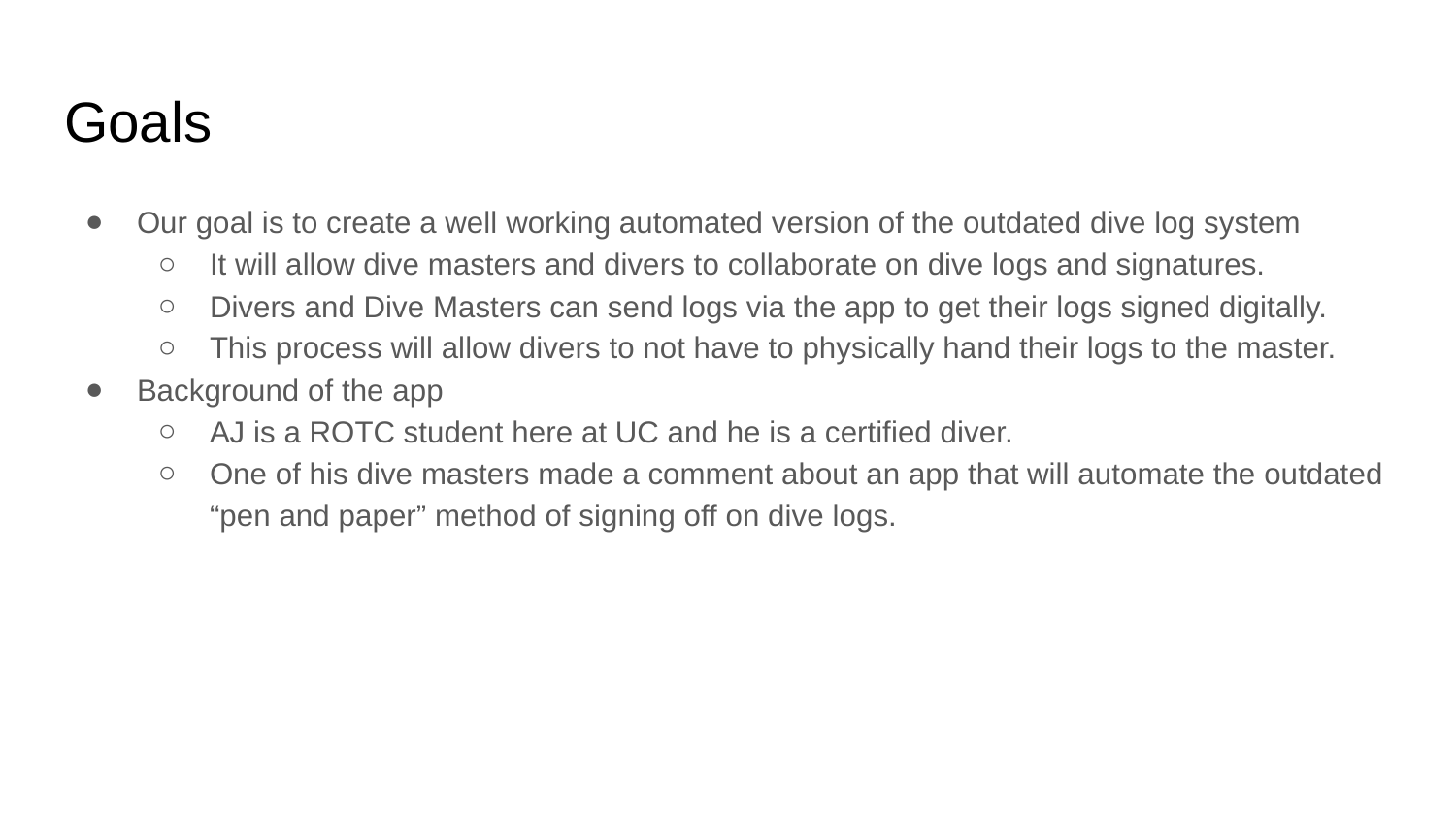

# Goals
Our goal is to create a well working automated version of the outdated dive log system
It will allow dive masters and divers to collaborate on dive logs and signatures.
Divers and Dive Masters can send logs via the app to get their logs signed digitally.
This process will allow divers to not have to physically hand their logs to the master.
Background of the app
AJ is a ROTC student here at UC and he is a certified diver.
One of his dive masters made a comment about an app that will automate the outdated “pen and paper” method of signing off on dive logs.